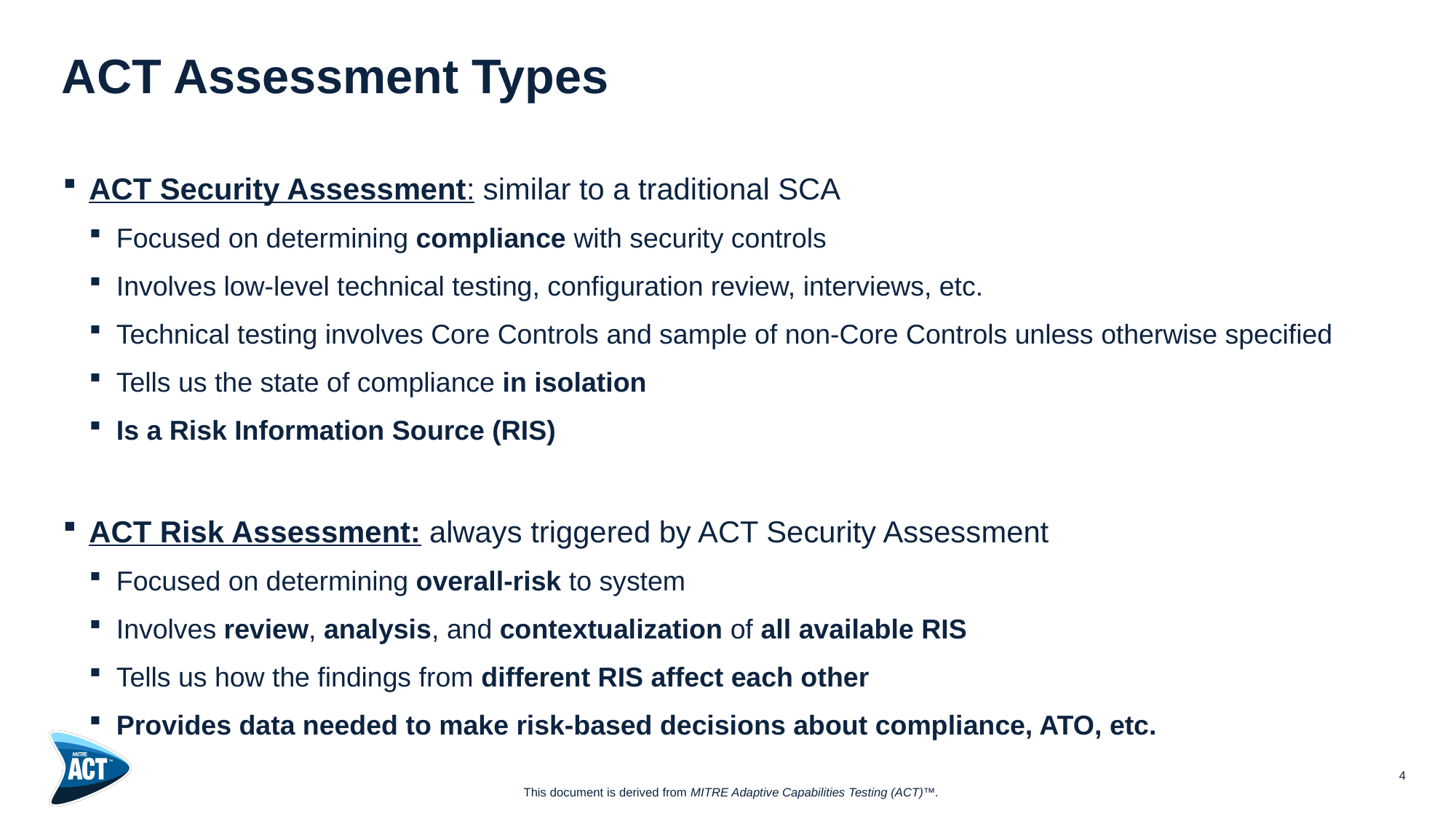

# ACT Assessment Types
ACT Security Assessment: similar to a traditional SCA
Focused on determining compliance with security controls
Involves low-level technical testing, configuration review, interviews, etc.
Technical testing involves Core Controls and sample of non-Core Controls unless otherwise specified
Tells us the state of compliance in isolation
Is a Risk Information Source (RIS)

ACT Risk Assessment: always triggered by ACT Security Assessment
Focused on determining overall-risk to system
Involves review, analysis, and contextualization of all available RIS
Tells us how the findings from different RIS affect each other
Provides data needed to make risk-based decisions about compliance, ATO, etc.

4